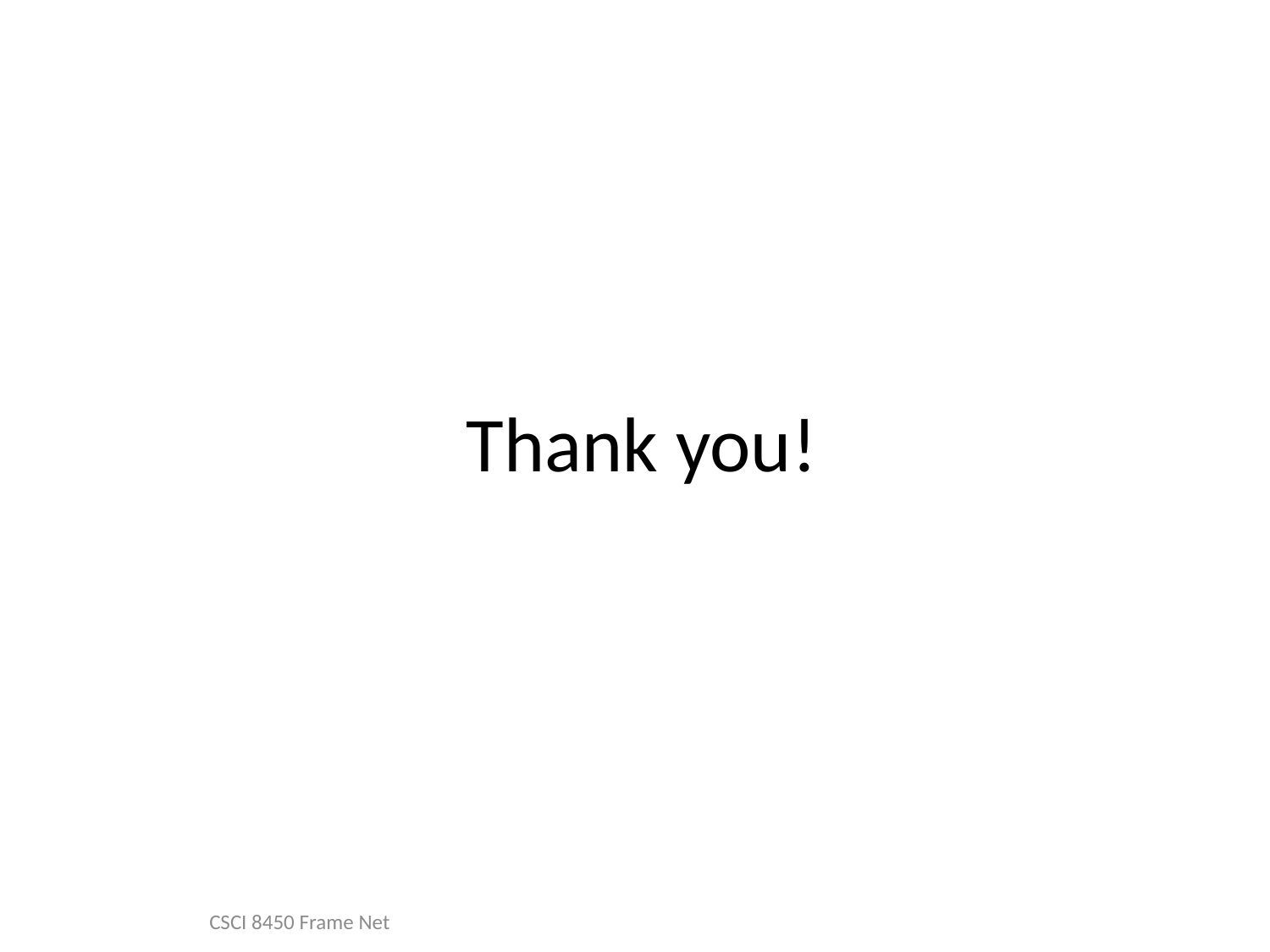

# Thank you!
CSCI 8450 Frame Net